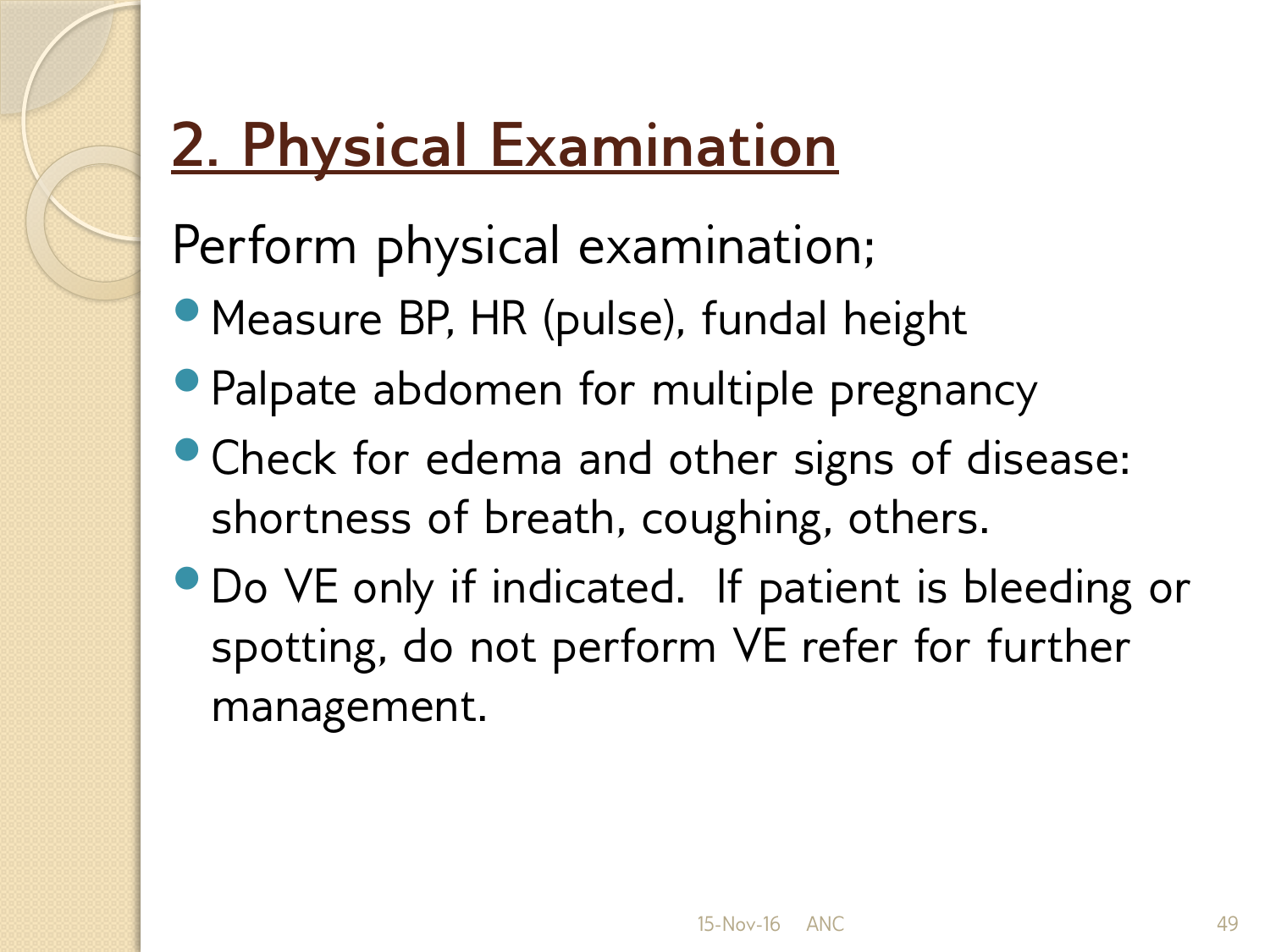

# 2. Physical Examination
Perform physical examination;
Measure BP, HR (pulse), fundal height
Palpate abdomen for multiple pregnancy
Check for edema and other signs of disease: shortness of breath, coughing, others.
Do VE only if indicated.  If patient is bleeding or  spotting, do not perform VE refer for further management.
15-Nov-16
ANC
49